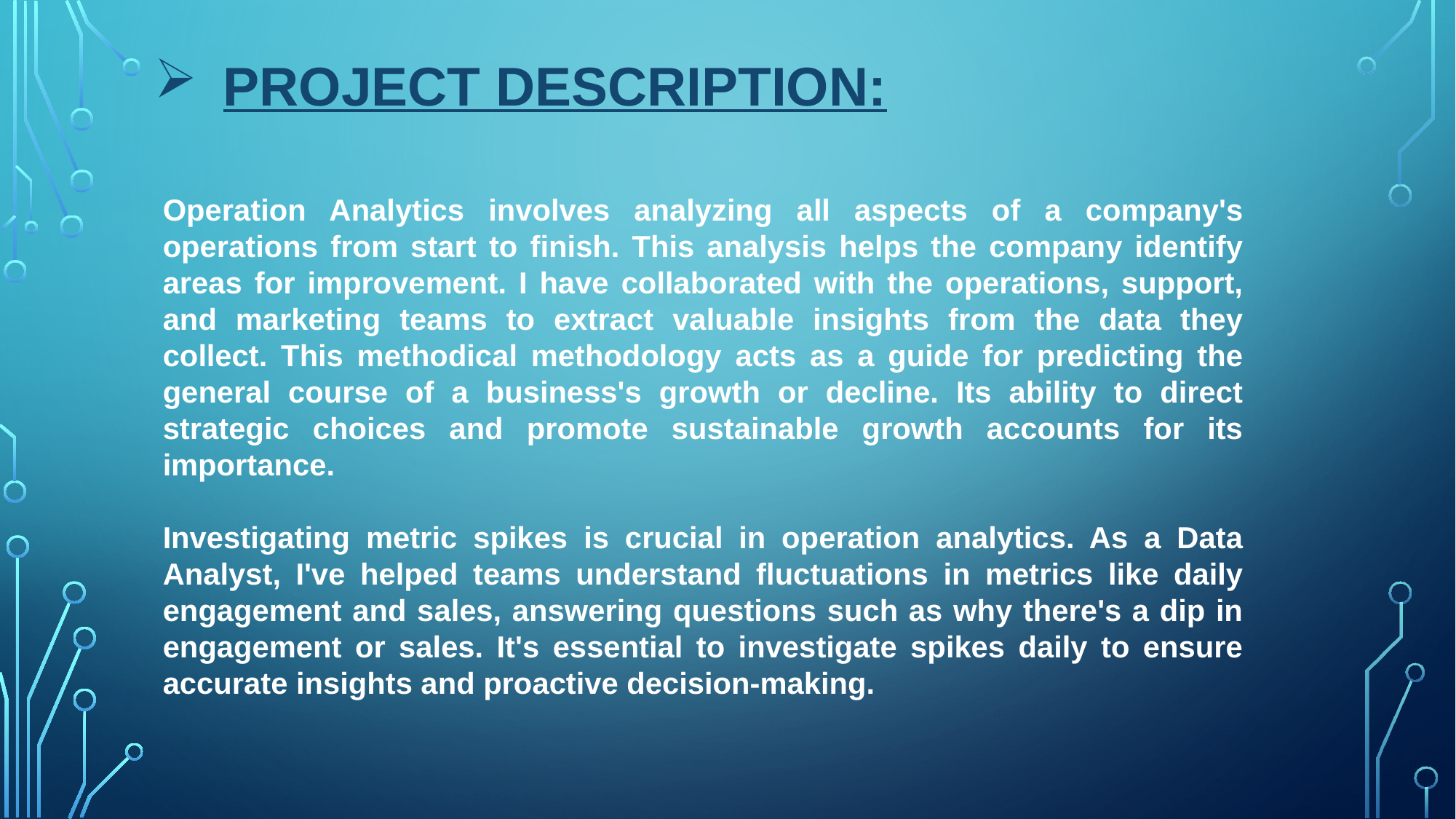

# PROJECT DESCRIPTION:
Operation Analytics involves analyzing all aspects of a company's operations from start to finish. This analysis helps the company identify areas for improvement. I have collaborated with the operations, support, and marketing teams to extract valuable insights from the data they collect. This methodical methodology acts as a guide for predicting the general course of a business's growth or decline. Its ability to direct strategic choices and promote sustainable growth accounts for its importance.

Investigating metric spikes is crucial in operation analytics. As a Data Analyst, I've helped teams understand fluctuations in metrics like daily engagement and sales, answering questions such as why there's a dip in engagement or sales. It's essential to investigate spikes daily to ensure accurate insights and proactive decision-making.